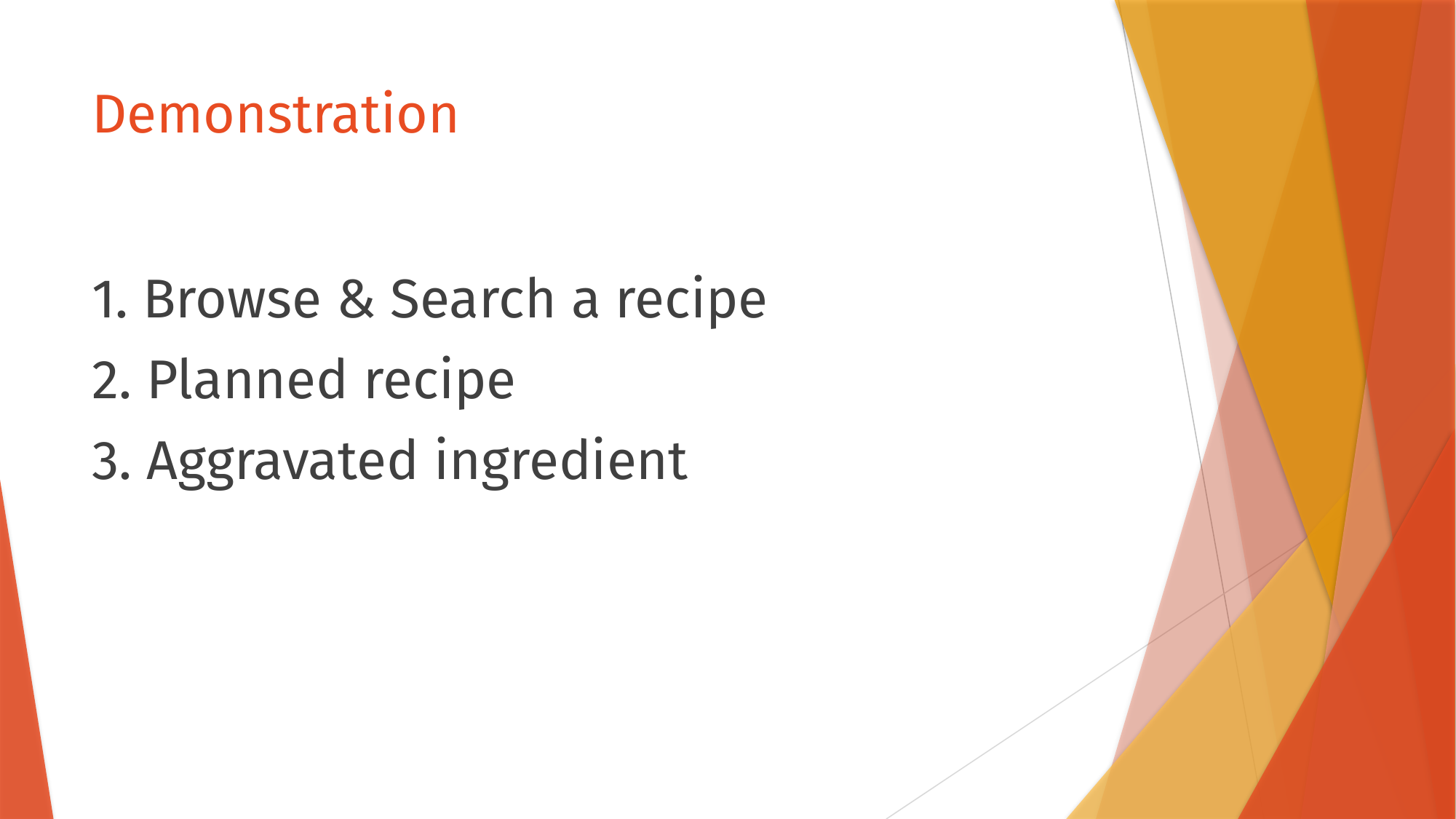

# Demonstration
1. Browse & Search a recipe
2. Planned recipe
3. Aggravated ingredient